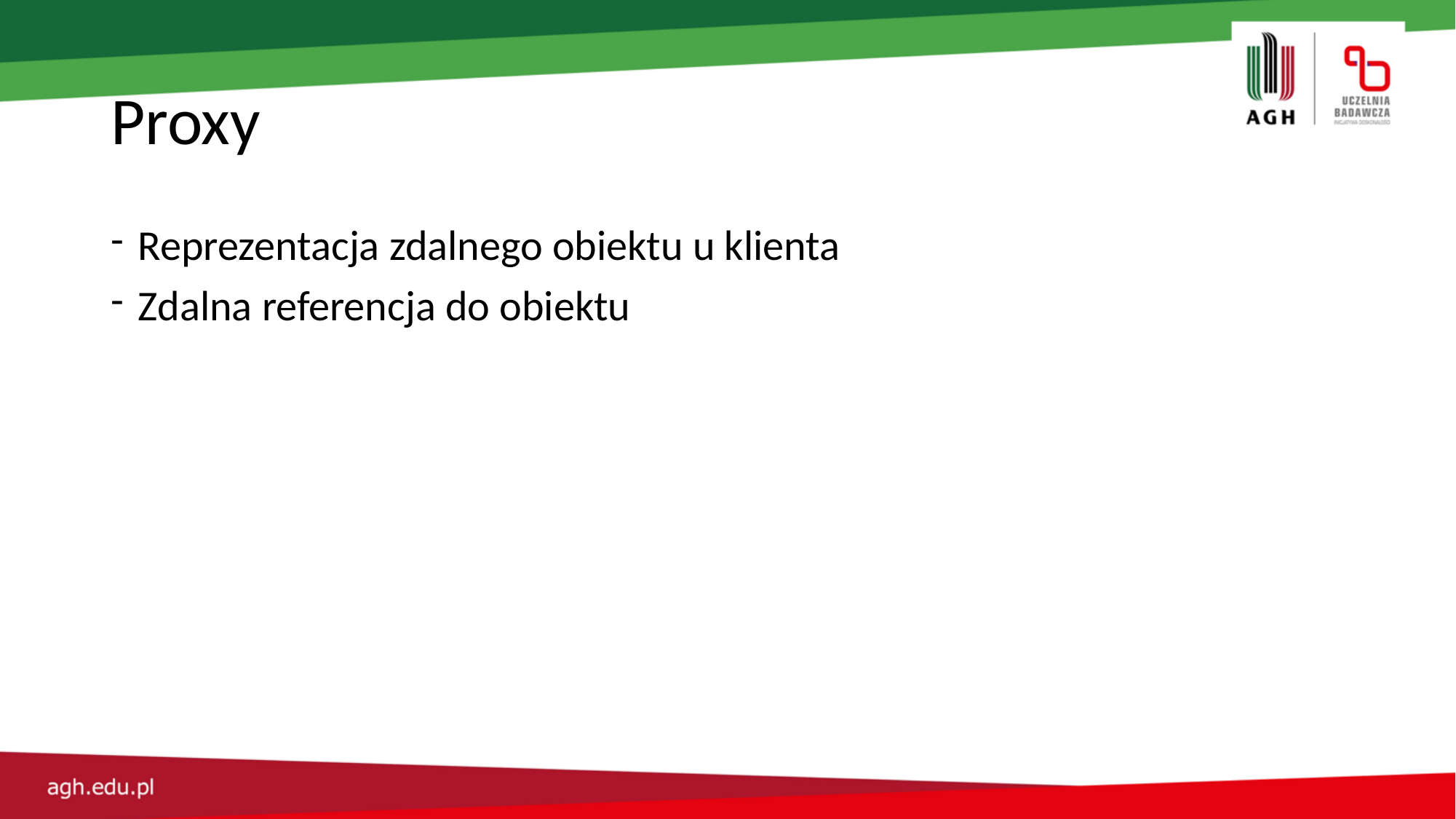

# Proxy
Reprezentacja zdalnego obiektu u klienta
Zdalna referencja do obiektu